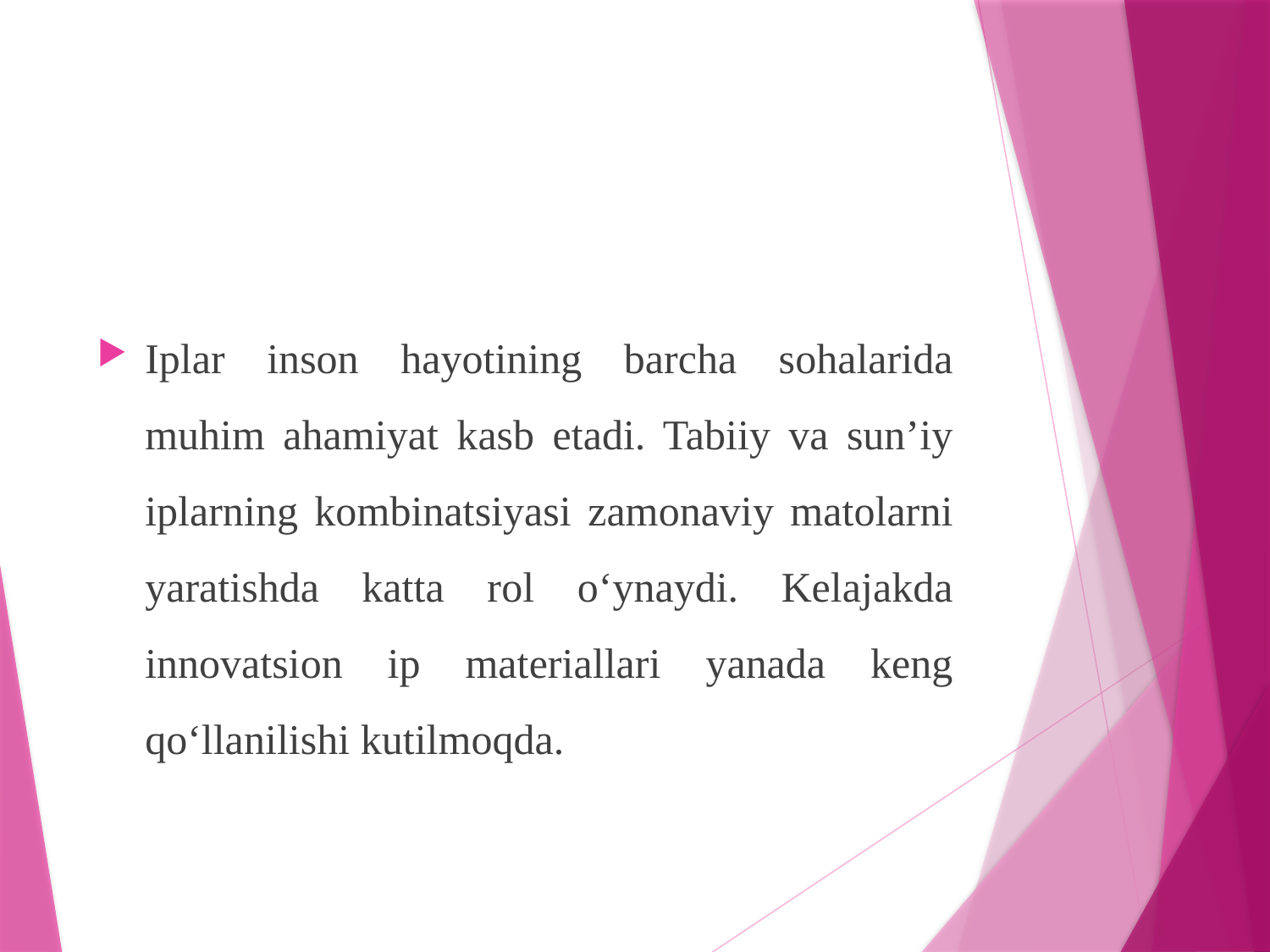

Iplar inson hayotining barcha sohalarida muhim ahamiyat kasb etadi. Tabiiy va sun’iy iplarning kombinatsiyasi zamonaviy matolarni yaratishda katta rol o‘ynaydi. Kelajakda innovatsion ip materiallari yanada keng qo‘llanilishi kutilmoqda.